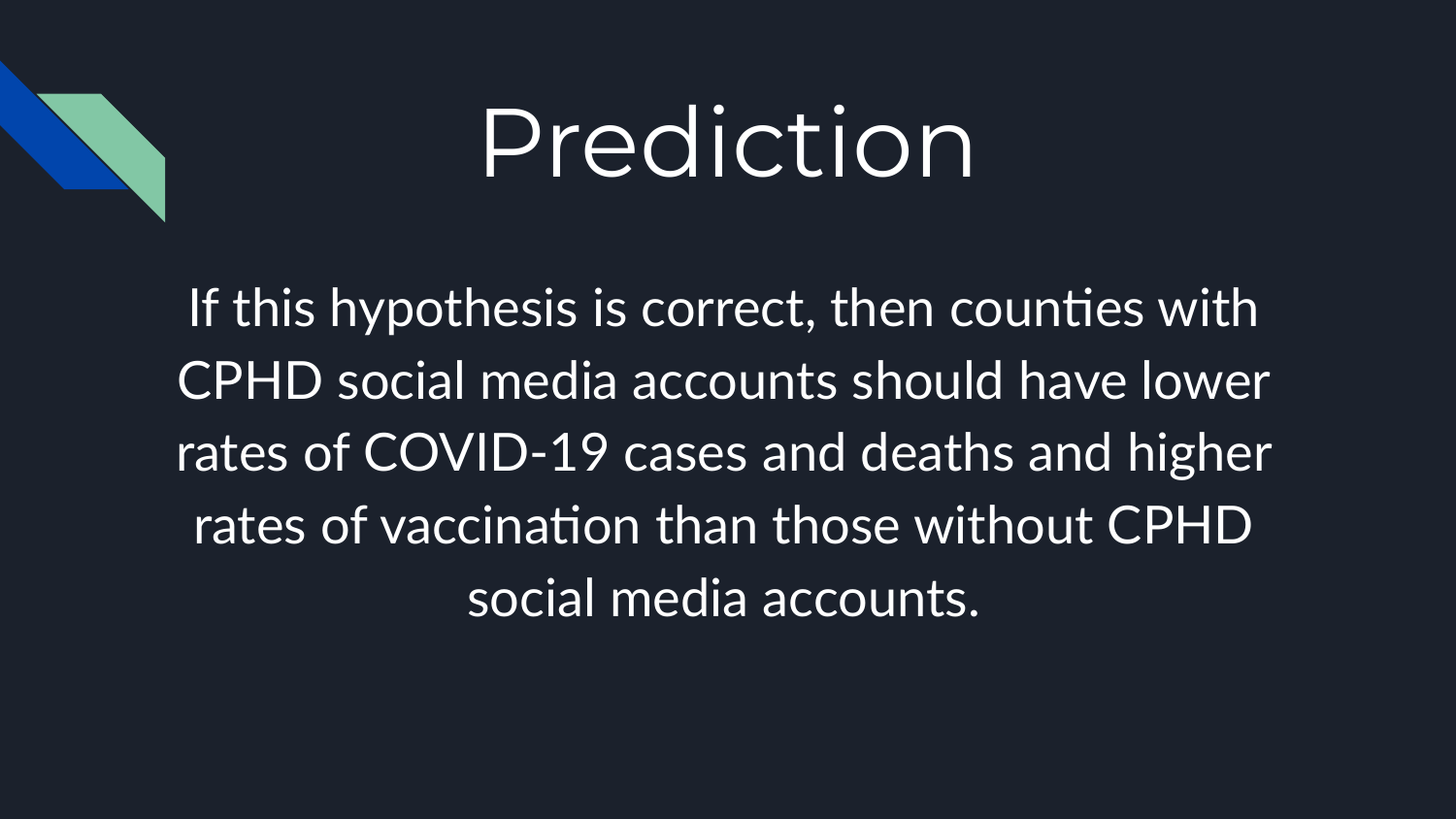

# Prediction
If this hypothesis is correct, then counties with CPHD social media accounts should have lower rates of COVID-19 cases and deaths and higher rates of vaccination than those without CPHD social media accounts.